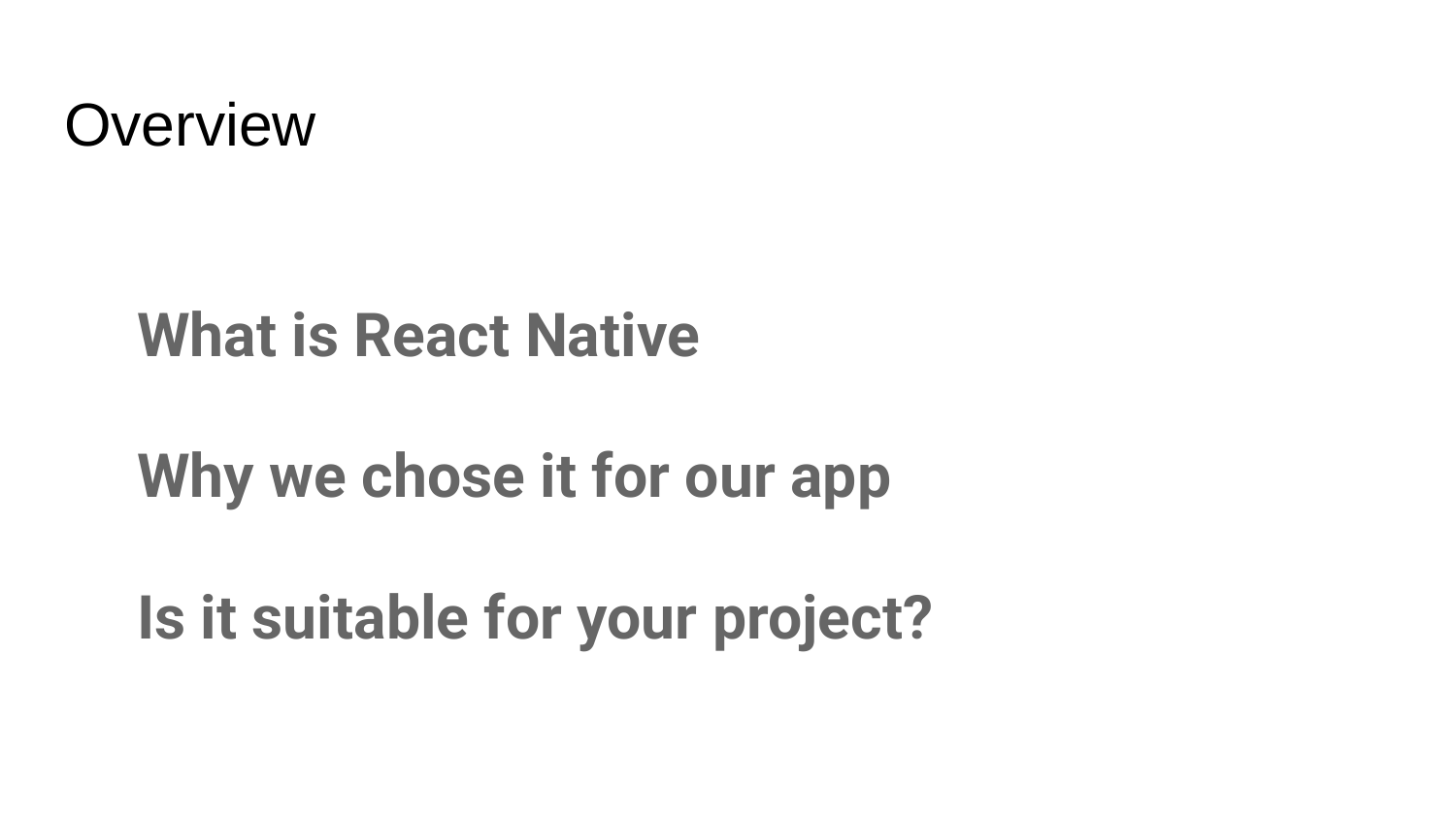

# Overview
What is React Native
Why we chose it for our app
Is it suitable for your project?